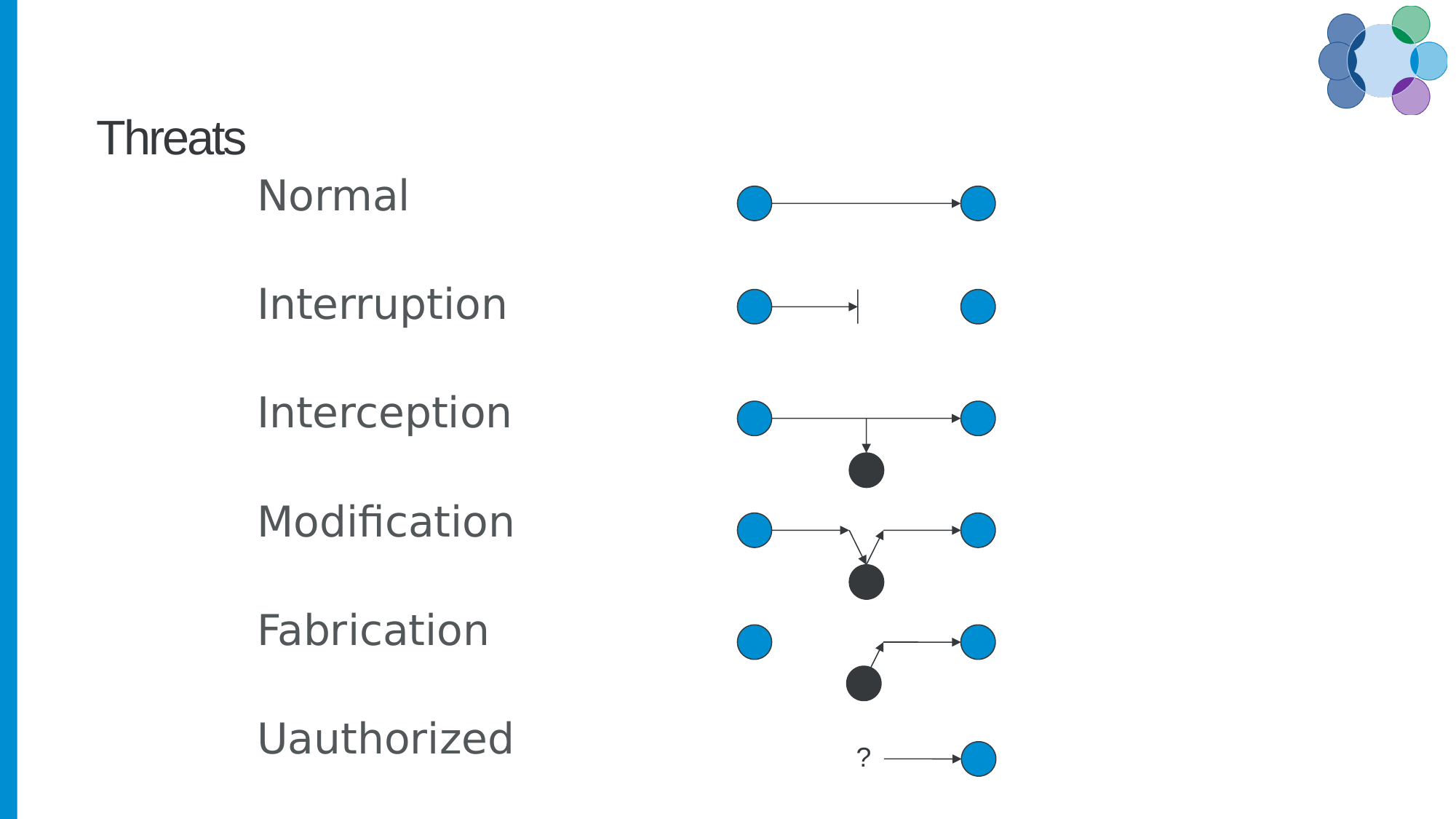

# Threats
Normal

Interruption

Interception

Modification

Fabrication

Uauthorized

?